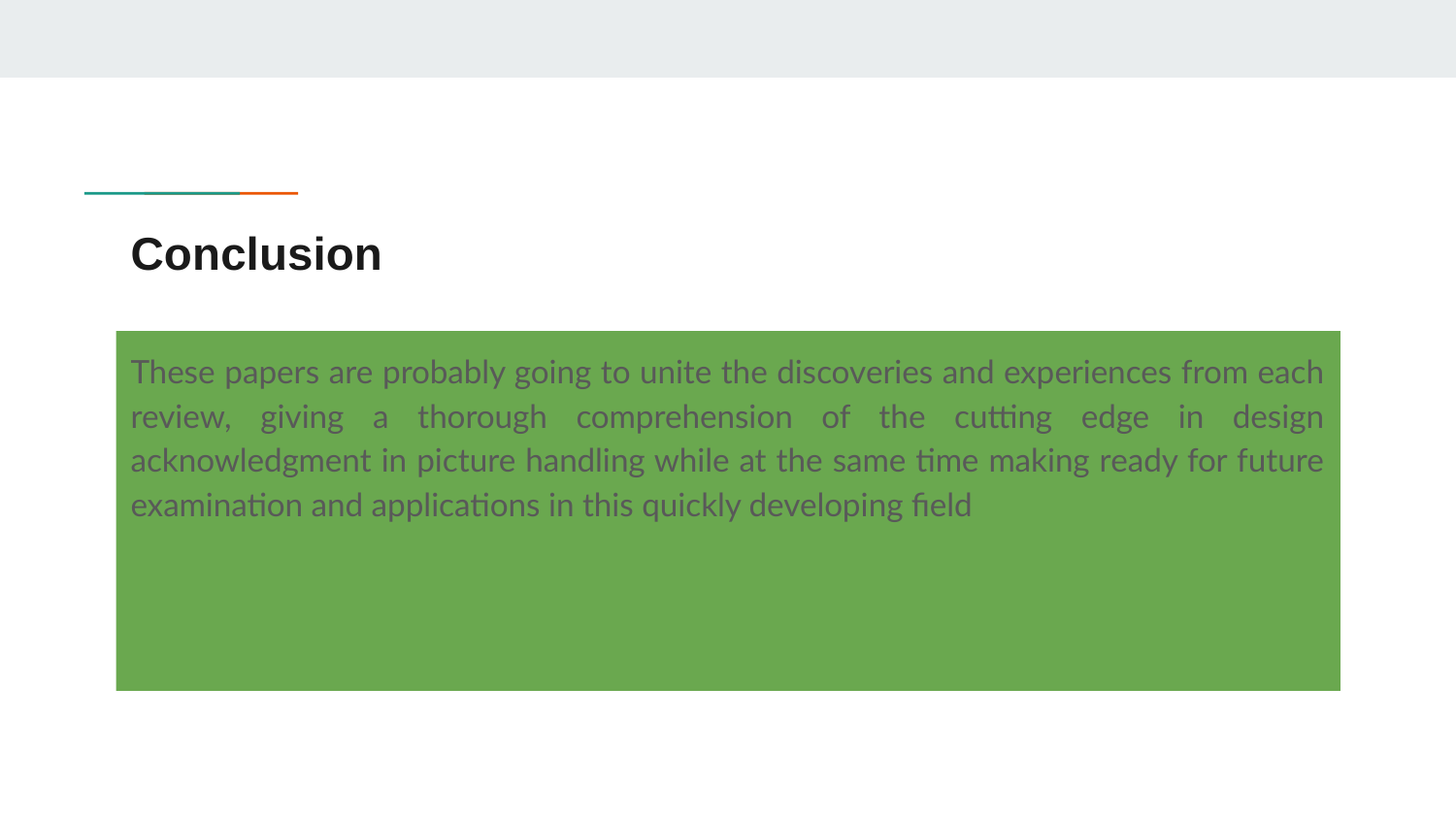

# Conclusion
These papers are probably going to unite the discoveries and experiences from each review, giving a thorough comprehension of the cutting edge in design acknowledgment in picture handling while at the same time making ready for future examination and applications in this quickly developing field